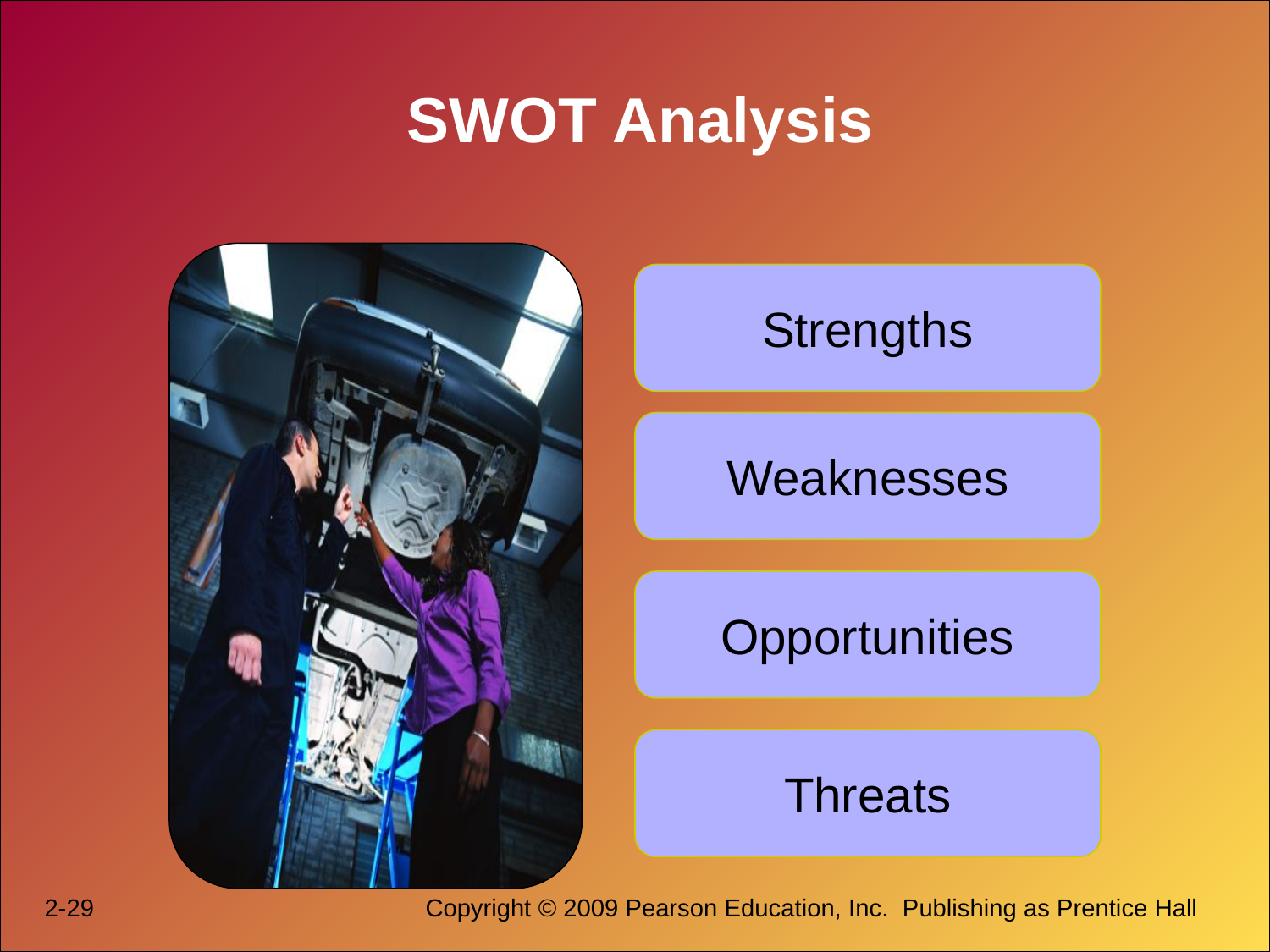

# SWOT Analysis

Strengths
Weaknesses
Opportunities
Threats
2-29			Copyright © 2009 Pearson Education, Inc.  Publishing as Prentice Hall